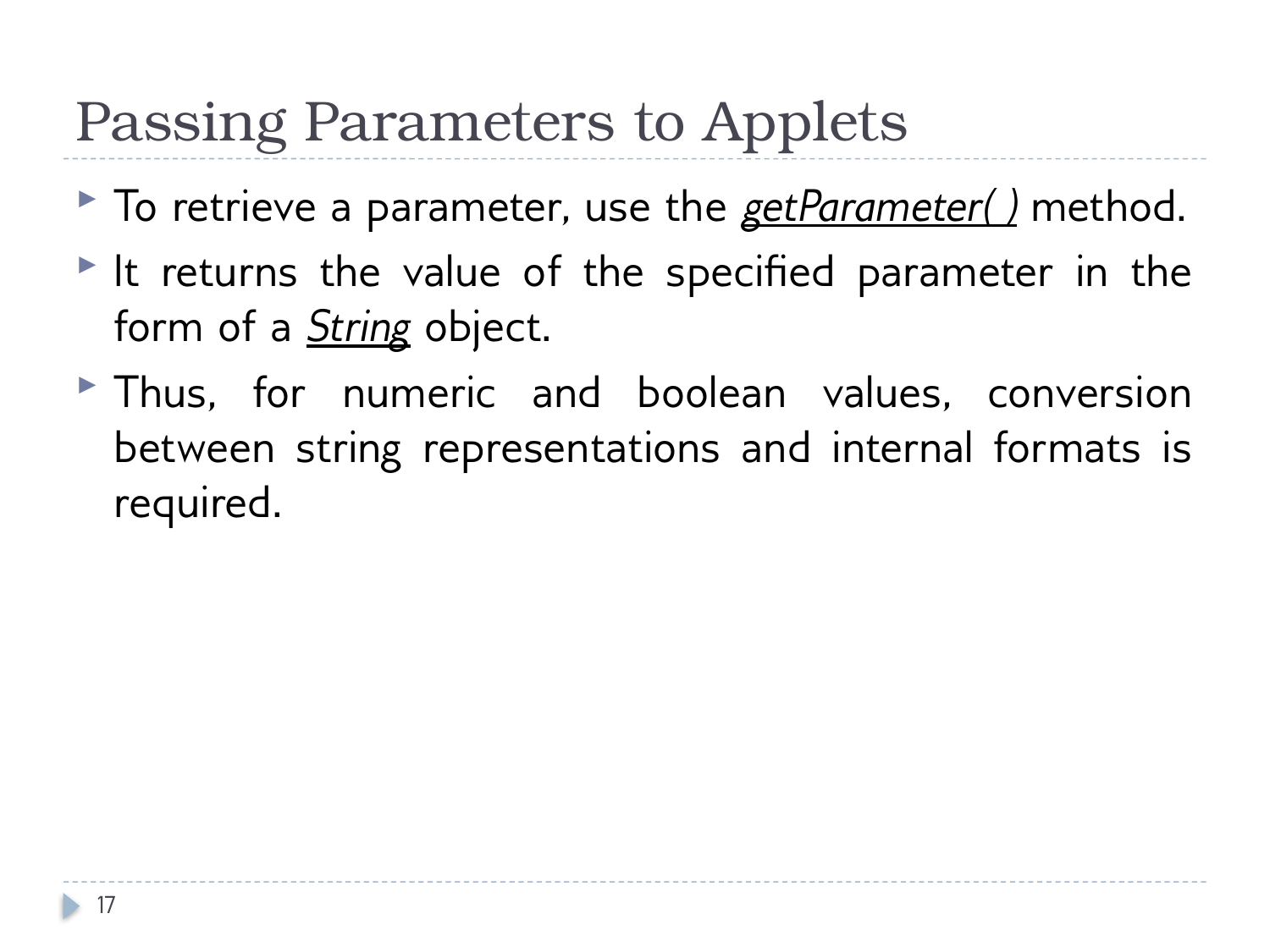

# Passing Parameters to Applets
To retrieve a parameter, use the getParameter( ) method.
It returns the value of the specified parameter in the form of a String object.
Thus, for numeric and boolean values, conversion between string representations and internal formats is required.
17